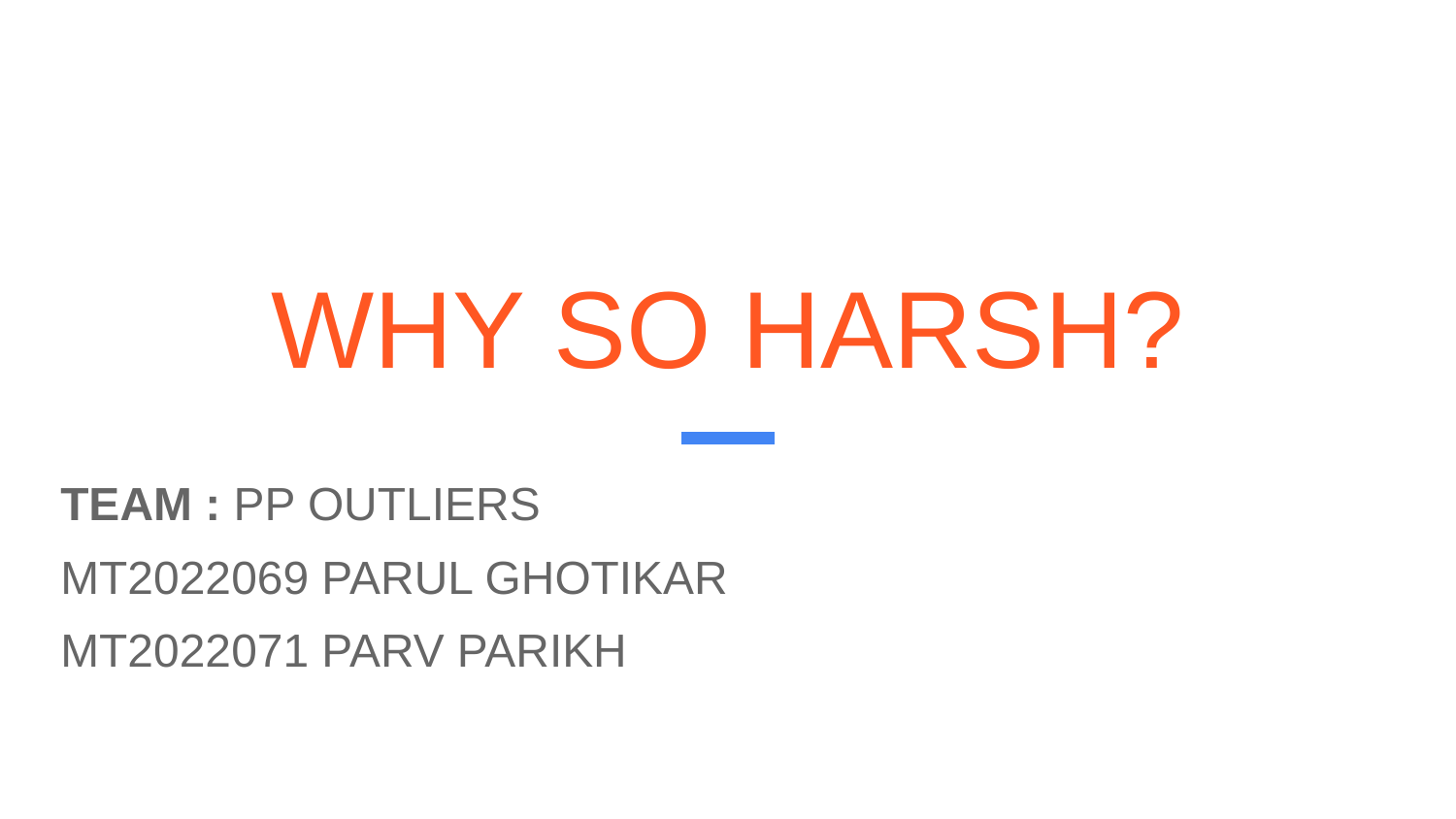

# WHY SO HARSH?
TEAM : PP OUTLIERS
MT2022069 PARUL GHOTIKAR
MT2022071 PARV PARIKH